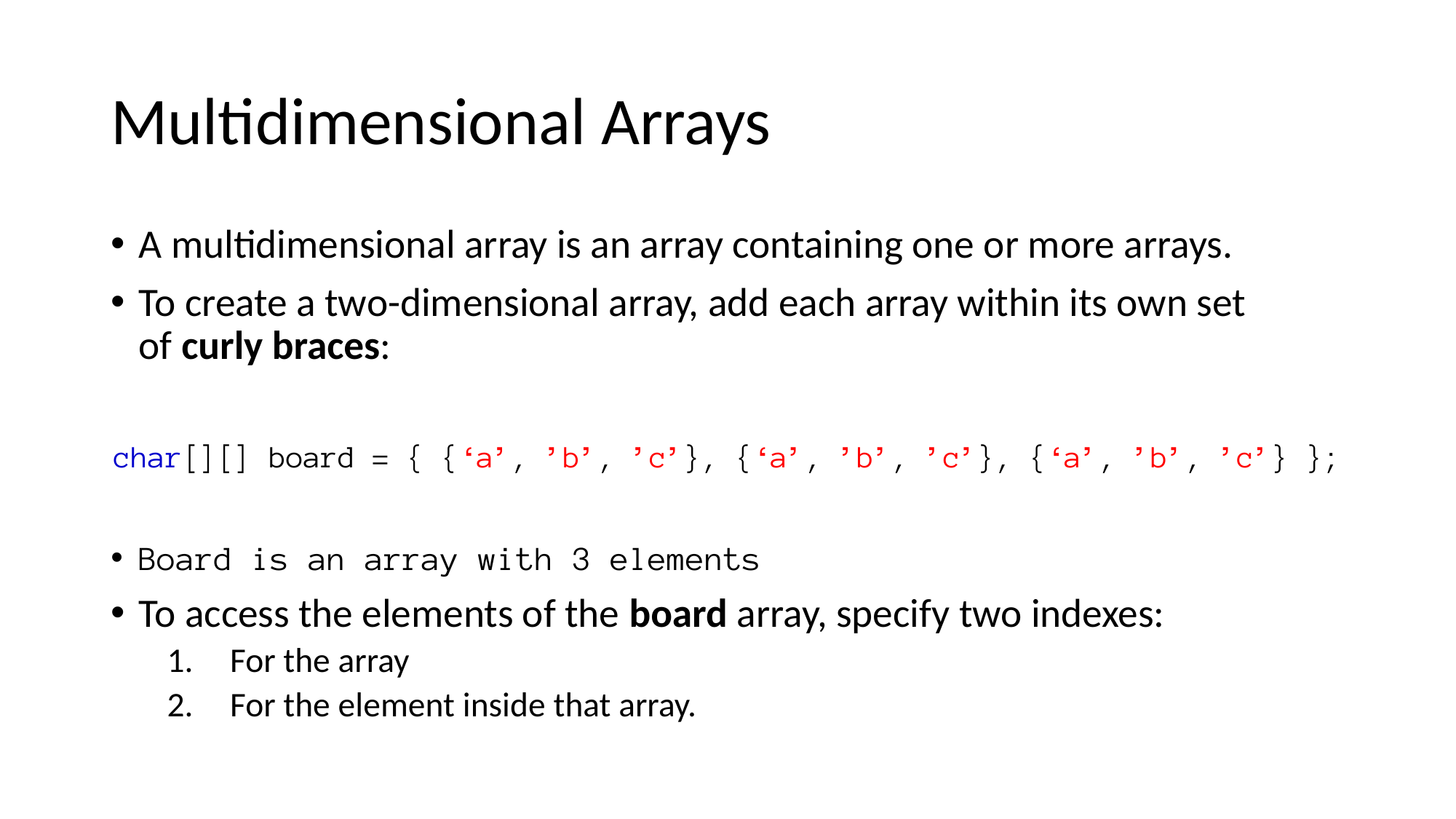

# Multidimensional Arrays
A multidimensional array is an array containing one or more arrays.
To create a two-dimensional array, add each array within its own set of curly braces:

char[][] board = { {‘a’, ’b’, ’c’}, {‘a’, ’b’, ’c’}, {‘a’, ’b’, ’c’} };

Board is an array with 3 elements
To access the elements of the board array, specify two indexes:
For the array
For the element inside that array.